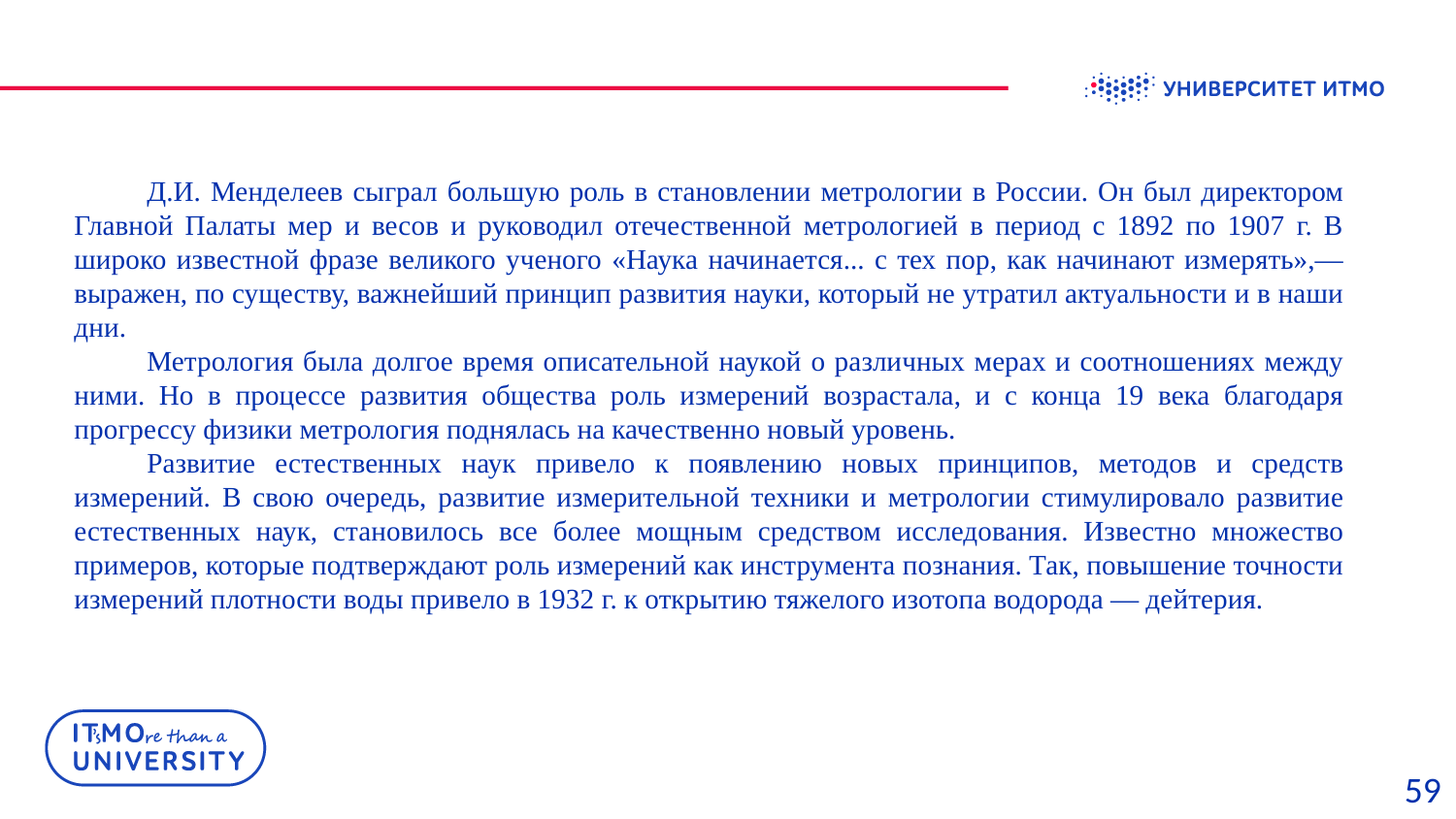

Д.И. Менделеев сыграл большую роль в становлении метрологии в России. Он был директором Главной Палаты мер и весов и руководил отечественной метрологией в период с 1892 по 1907 г. В широко известной фразе великого ученого «Наука начинается... с тех пор, как начинают измерять»,— выражен, по существу, важнейший принцип развития науки, который не утратил актуальности и в наши дни.
Метрология была долгое время описательной наукой о различных мерах и соотношениях между ними. Но в процессе развития общества роль измерений возрастала, и с конца 19 века благодаря прогрессу физики метрология поднялась на качественно новый уровень.
Развитие естественных наук привело к появлению новых принципов, методов и средств измерений. В свою очередь, развитие измерительной техники и метрологии стимулировало развитие естественных наук, становилось все более мощным средством исследования. Известно множество примеров, которые подтверждают роль измерений как инструмента познания. Так, повышение точности измерений плотности воды привело в 1932 г. к открытию тяжелого изотопа водорода — дейтерия.
59